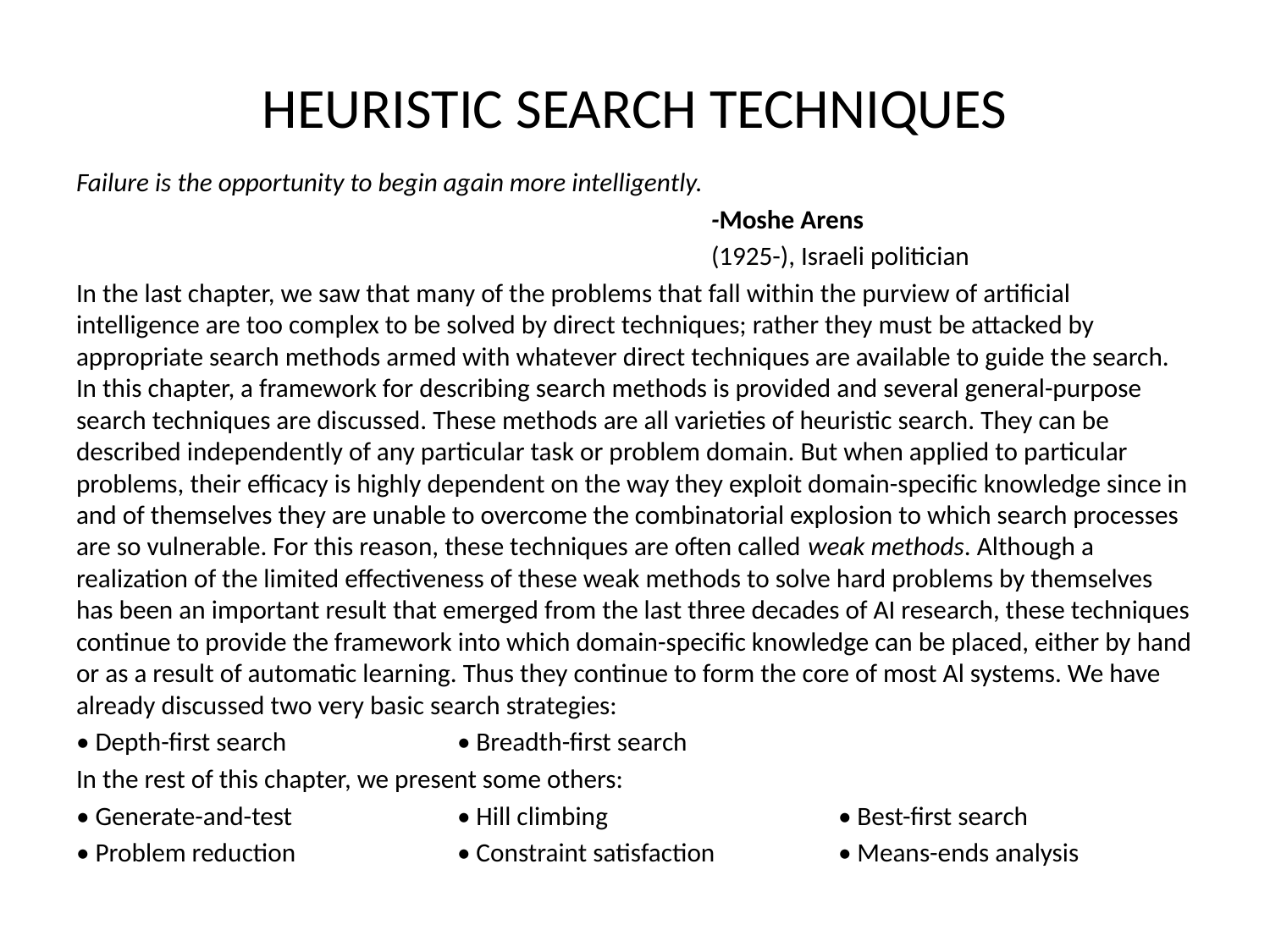

# HEURISTIC SEARCH TECHNIQUES
Failure is the opportunity to begin again more intelligently.
					-Moshe Arens
					(1925-), Israeli politician
In the last chapter, we saw that many of the problems that fall within the purview of artificial intelligence are too complex to be solved by direct techniques; rather they must be attacked by appropriate search methods armed with whatever direct techniques are available to guide the search. In this chapter, a framework for describing search methods is provided and several general-purpose search techniques are discussed. These methods are all varieties of heuristic search. They can be described independently of any particular task or problem domain. But when applied to particular problems, their efficacy is highly dependent on the way they exploit domain-specific knowledge since in and of themselves they are unable to overcome the combinatorial explosion to which search processes are so vulnerable. For this reason, these techniques are often called weak methods. Although a realization of the limited effectiveness of these weak methods to solve hard problems by themselves has been an important result that emerged from the last three decades of AI research, these techniques continue to provide the framework into which domain-specific knowledge can be placed, either by hand or as a result of automatic learning. Thus they continue to form the core of most Al systems. We have already discussed two very basic search strategies:
• Depth-first search		• Breadth-first search
In the rest of this chapter, we present some others:
• Generate-and-test 		• Hill climbing 		• Best-first search
• Problem reduction 		• Constraint satisfaction 	• Means-ends analysis